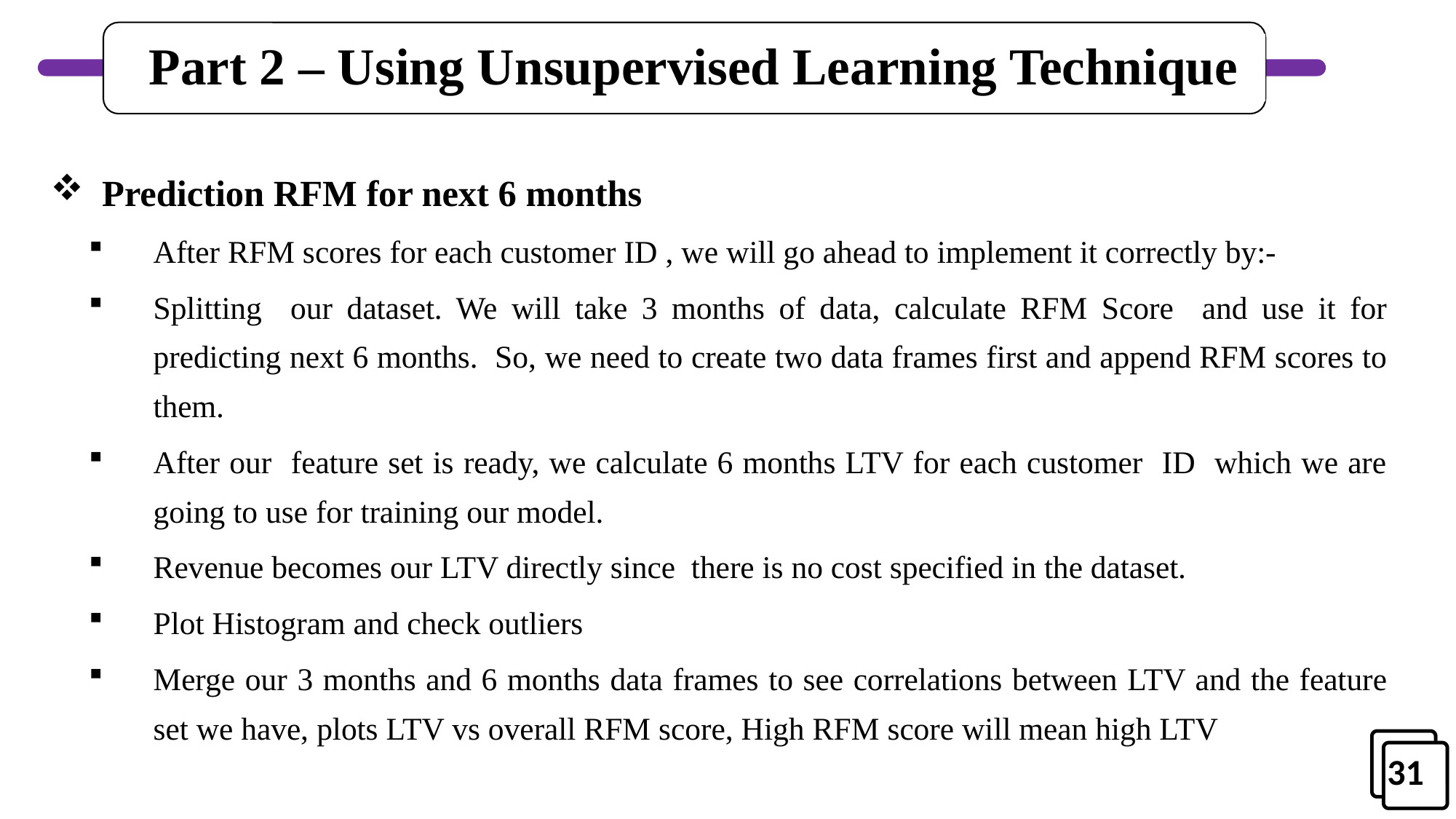

# Part 2 – Using Unsupervised Learning Technique

Prediction RFM for next 6 months
After RFM scores for each customer ID , we will go ahead to implement it correctly by:-
Splitting  our dataset. We will take 3 months of data, calculate RFM Score  and use it for predicting next 6 months.  So, we need to create two data frames first and append RFM scores to them.
After our  feature set is ready, we calculate 6 months LTV for each customer  ID  which we are going to use for training our model.
Revenue becomes our LTV directly since  there is no cost specified in the dataset.
Plot Histogram and check outliers
Merge our 3 months and 6 months data frames to see correlations between LTV and the feature set we have, plots LTV vs overall RFM score, High RFM score will mean high LTV

31